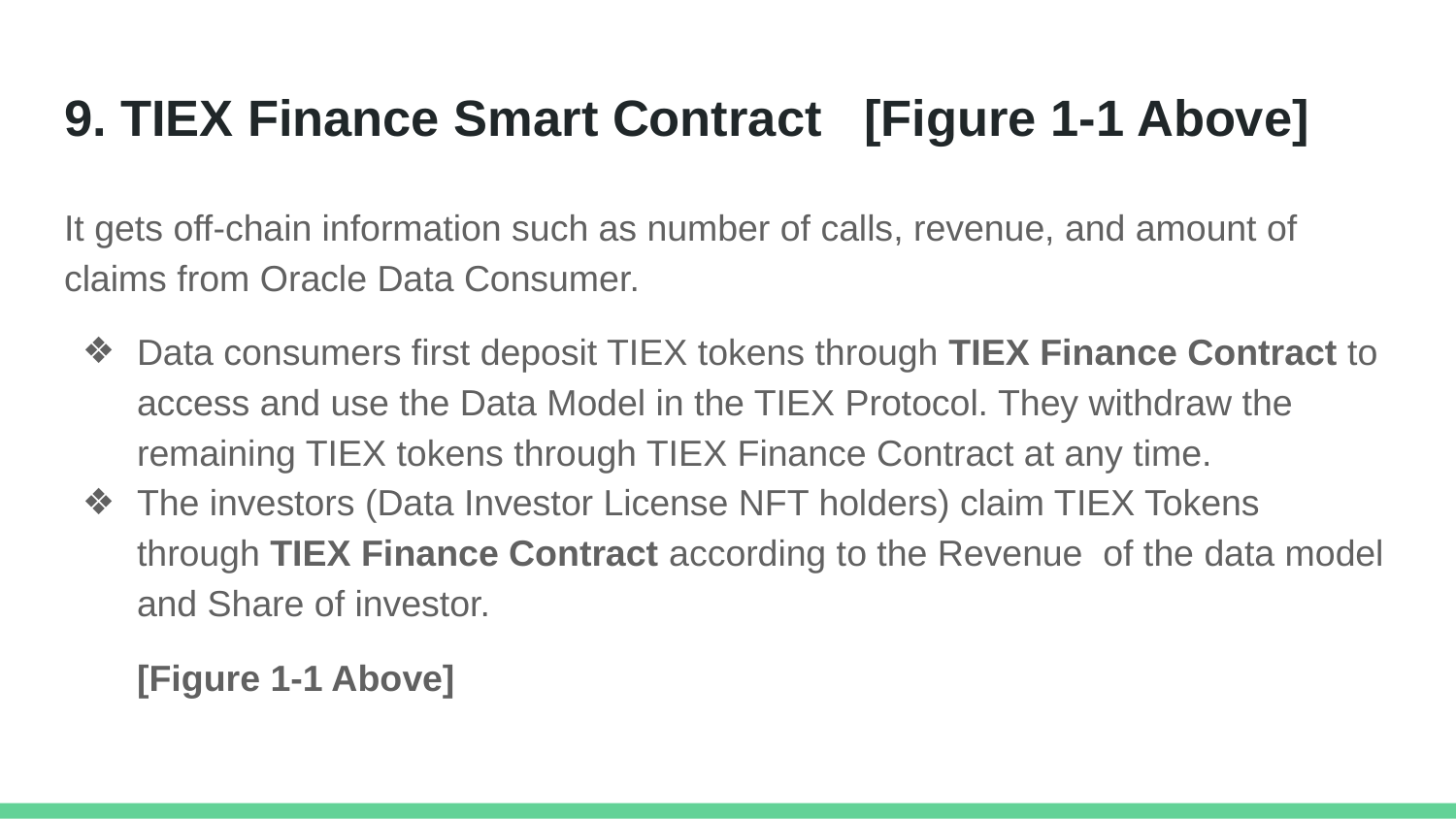

# 9. TIEX Finance Smart Contract   [Figure 1-1 Above]
It gets off-chain information such as number of calls, revenue, and amount of claims from Oracle Data Consumer.
Data consumers first deposit TIEX tokens through TIEX Finance Contract to access and use the Data Model in the TIEX Protocol. They withdraw the remaining TIEX tokens through TIEX Finance Contract at any time.
The investors (Data Investor License NFT holders) claim TIEX Tokens through TIEX Finance Contract according to the Revenue  of the data model and Share of investor.
[Figure 1-1 Above]